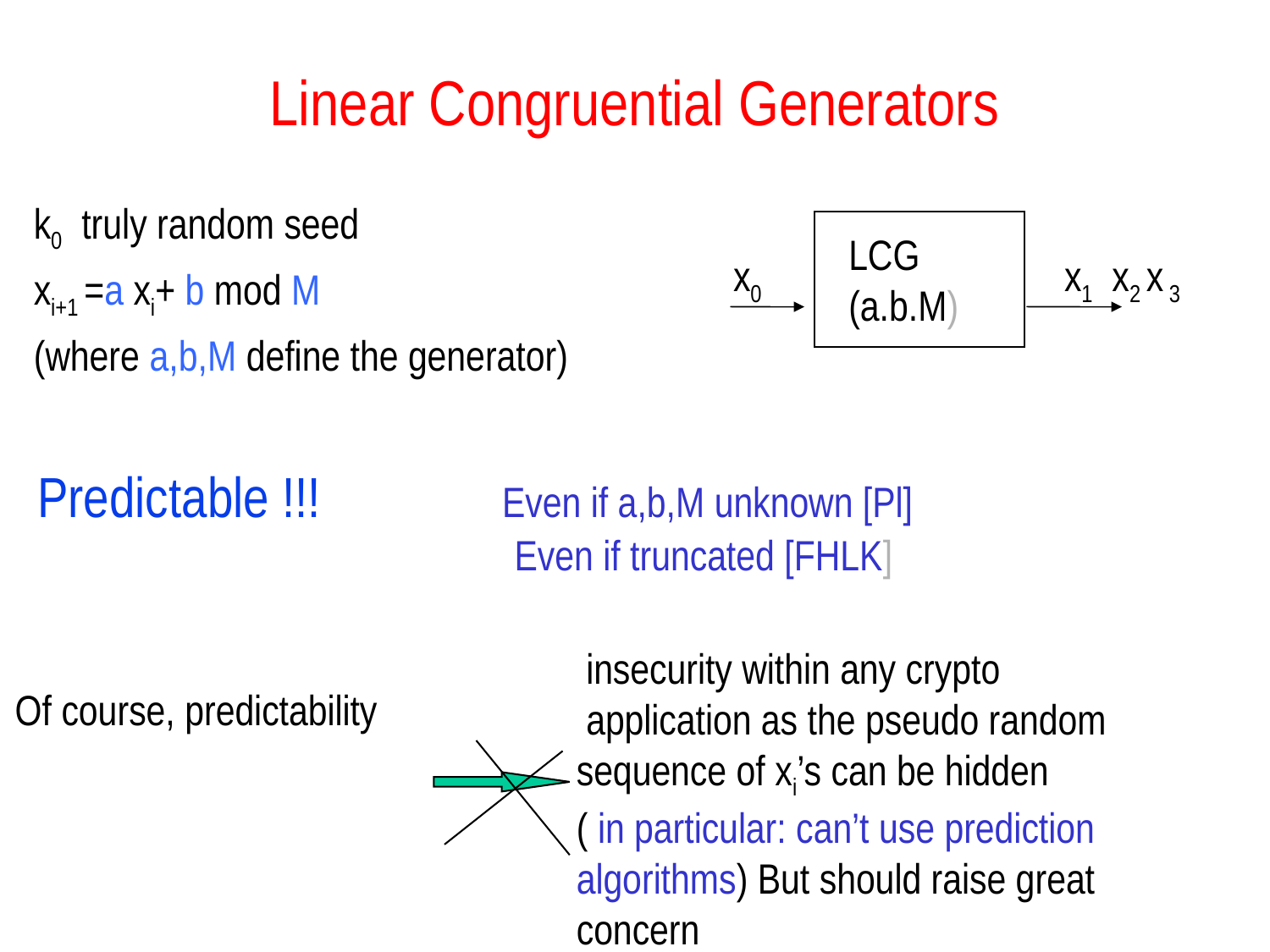

# Linear Congruential Generators
k0  truly random seed
xi+1 =a xi+ b mod M
(where a,b,M define the generator)

LCG
(a.b.M)

x0
x1  x2 x 3

Predictable !!!              Even if a,b,M unknown [Pl]
                                                 Even if truncated [FHLK]
 insecurity within any crypto
 application as the pseudo random
sequence of xi’s can be hidden
( in particular: can’t use prediction
algorithms) But should raise great
concern
Of course, predictability